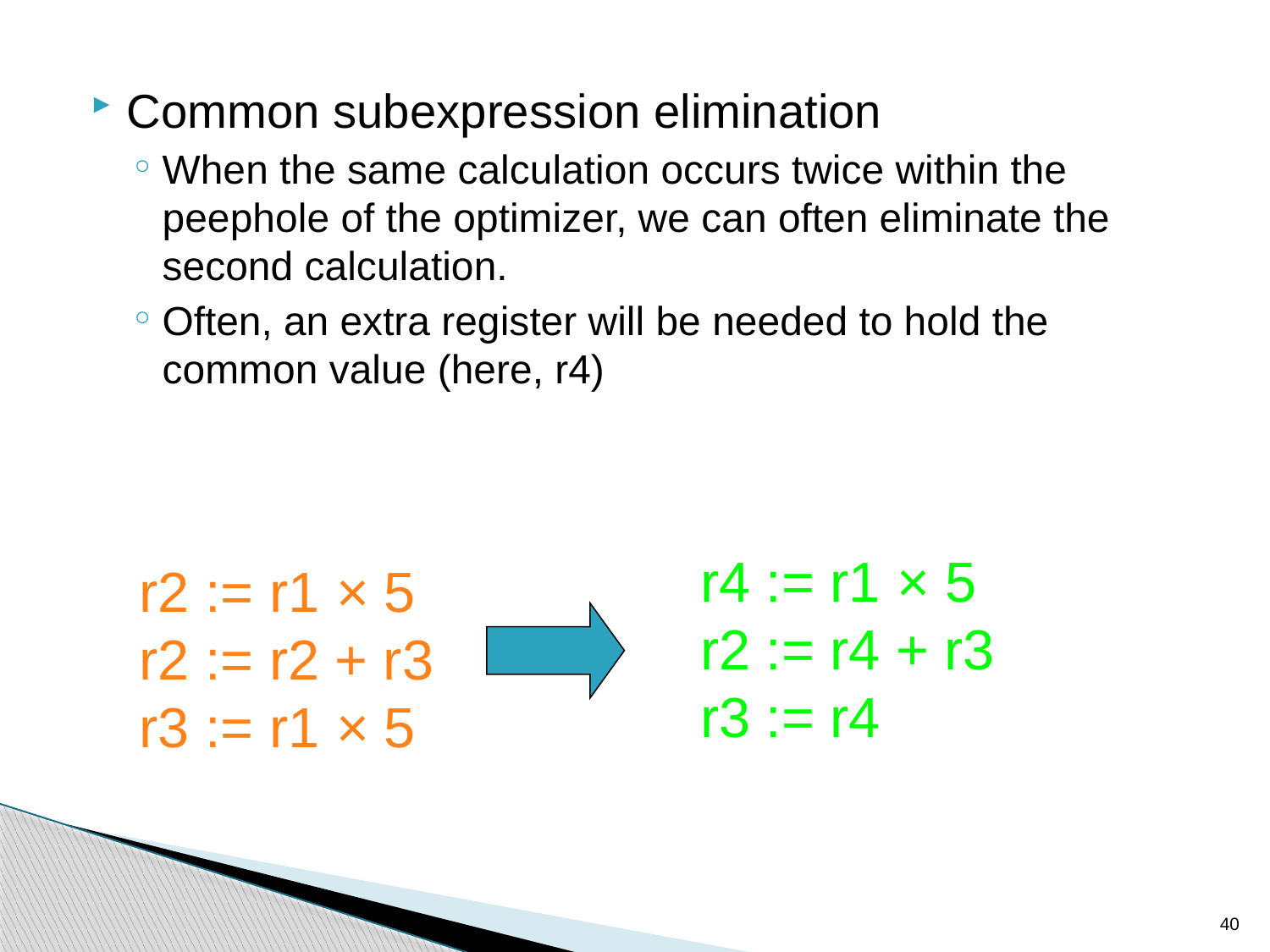

Common subexpression elimination
When the same calculation occurs twice within the peephole of the optimizer, we can often eliminate the second calculation.
Often, an extra register will be needed to hold the common value (here, r4)

r4 := r1 × 5
r2 := r4 + r3
r3 := r4

r2 := r1 × 5
r2 := r2 + r3
r3 := r1 × 5

40